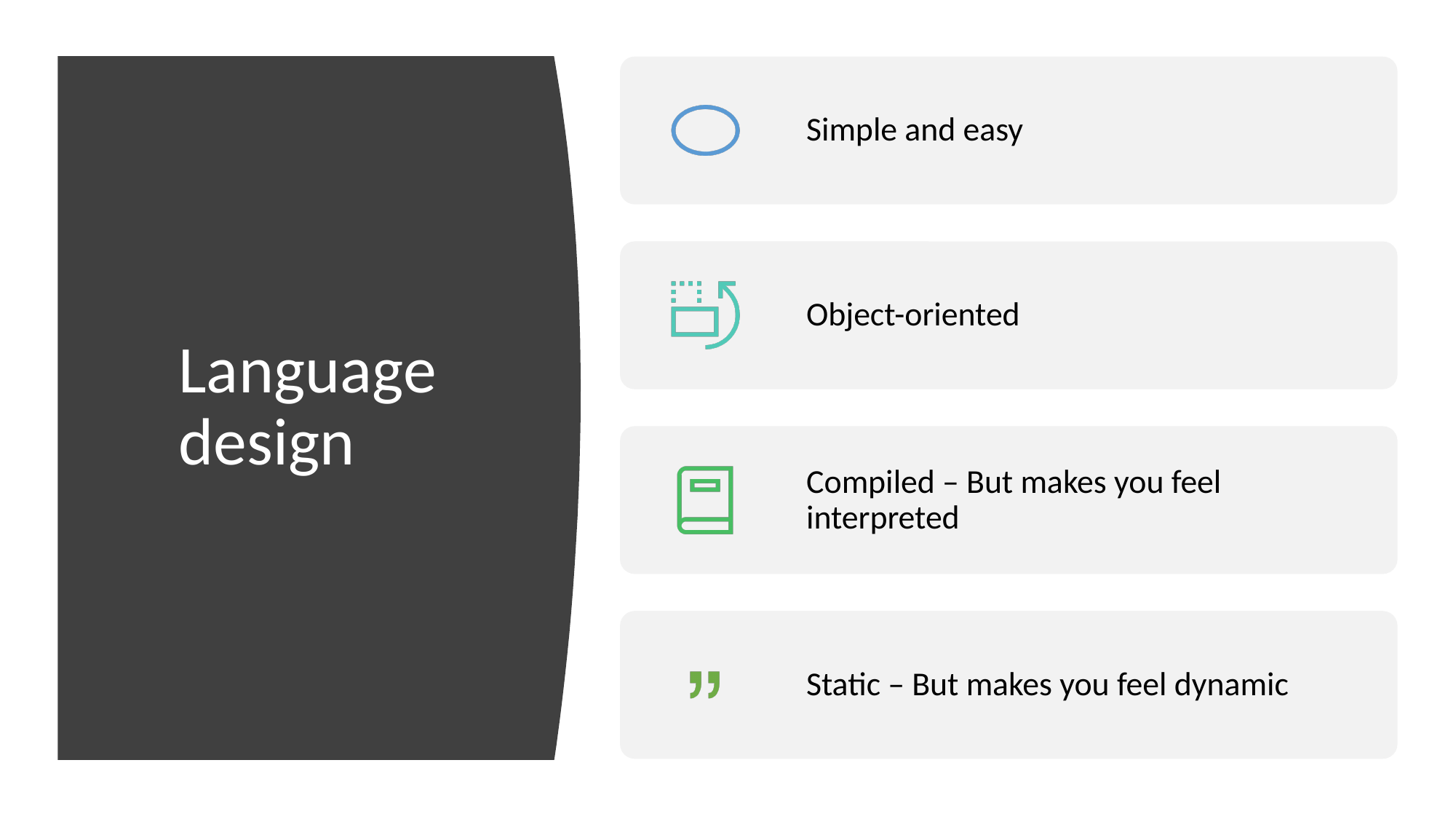

Simple and easy

Object-oriented

Compiled – But makes you feel interpreted

Static – But makes you feel dynamic

# Language      design